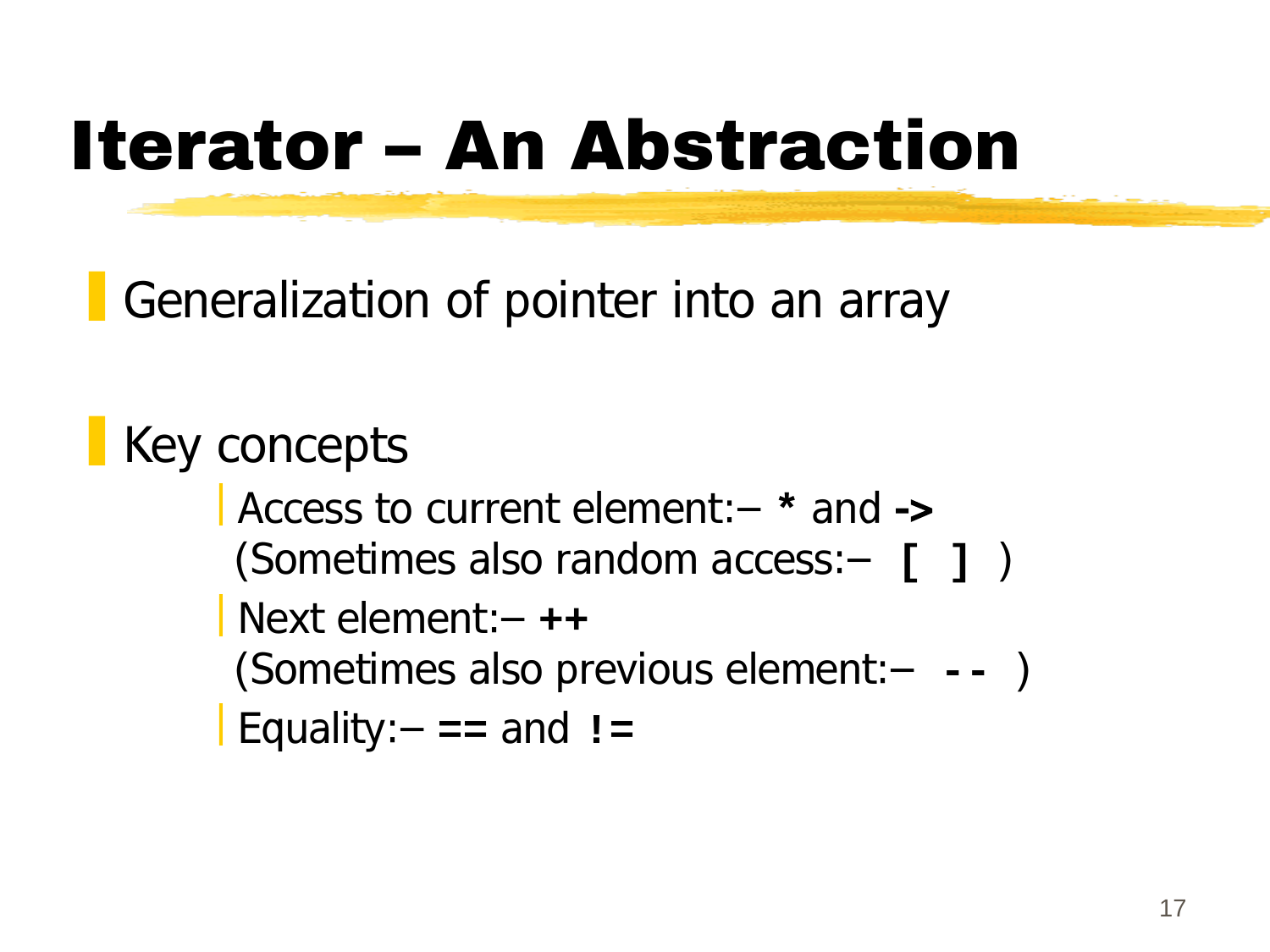

# Iterator – An Abstraction
Generalization of pointer into an array

Key concepts
Access to current element:– * and −>
(Sometimes also random access:– [ ] )
Next element:– ++
(Sometimes also previous element:– -- )
Equality:– == and !=
17